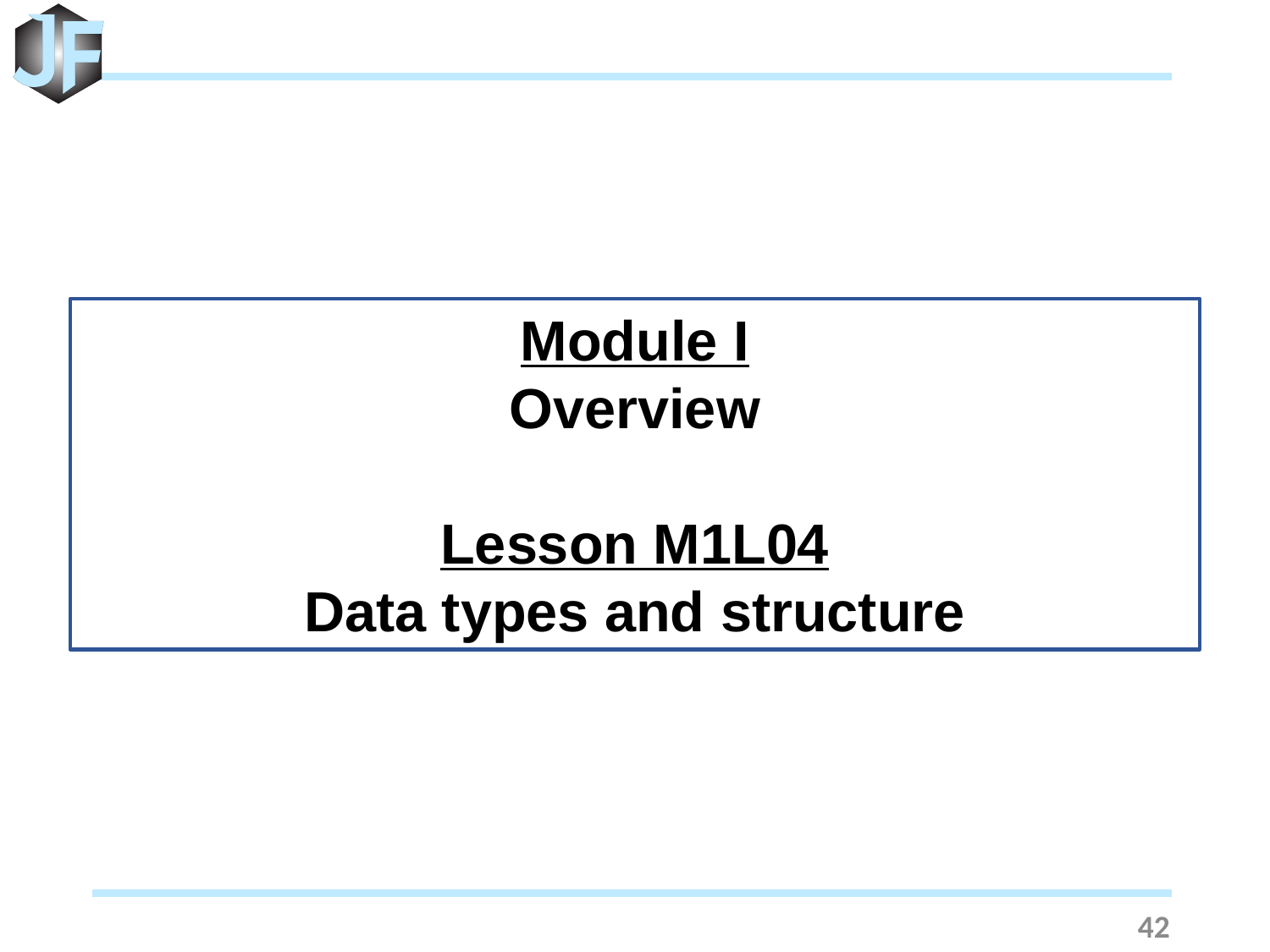

Module I
Overview

Lesson M1L04
Data types and structure
42